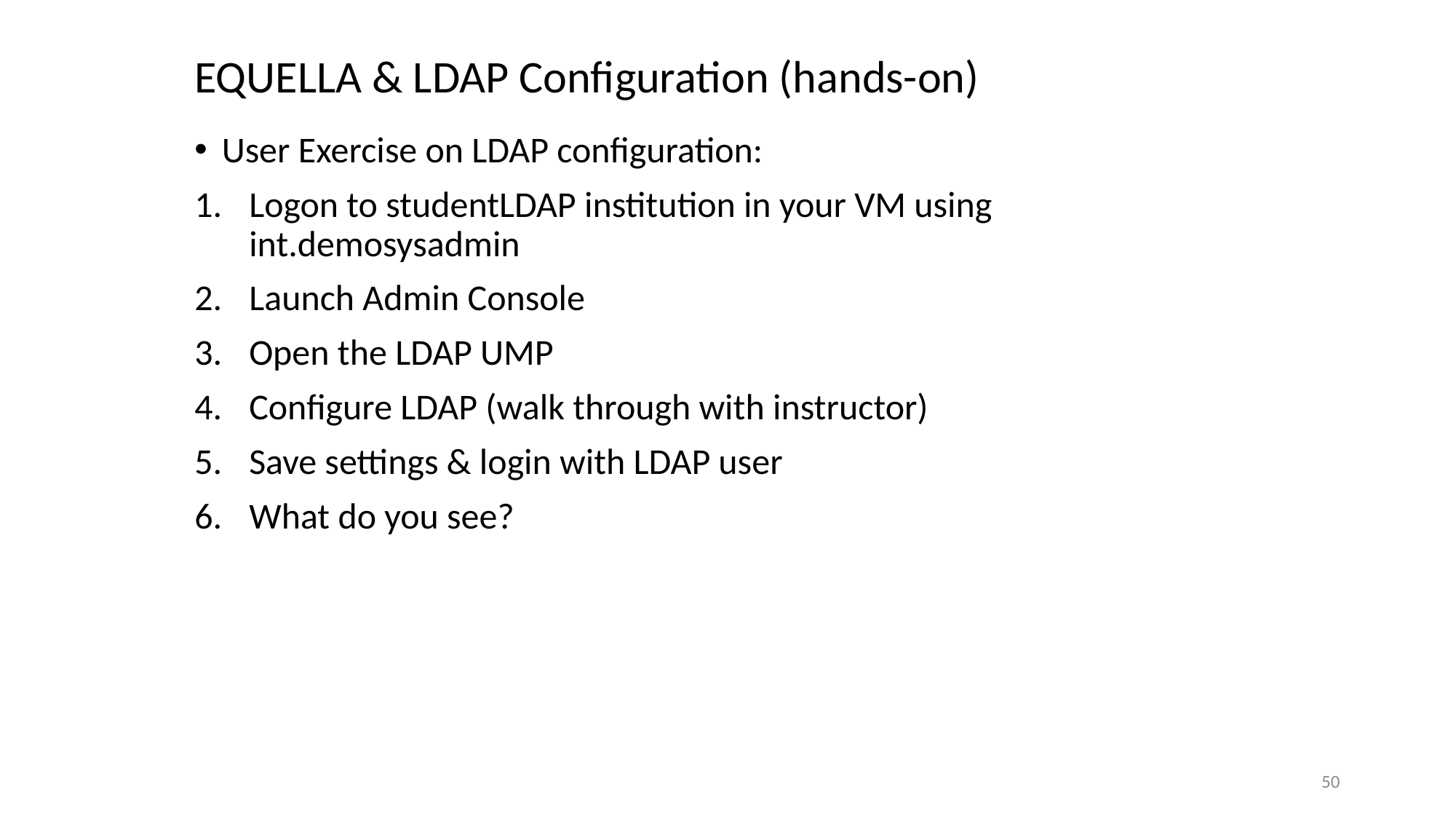

# EQUELLA & LDAP Configuration (hands-on)
User Exercise on LDAP configuration:
Logon to studentLDAP institution in your VM using int.demosysadmin
Launch Admin Console
Open the LDAP UMP
Configure LDAP (walk through with instructor)
Save settings & login with LDAP user
What do you see?

50